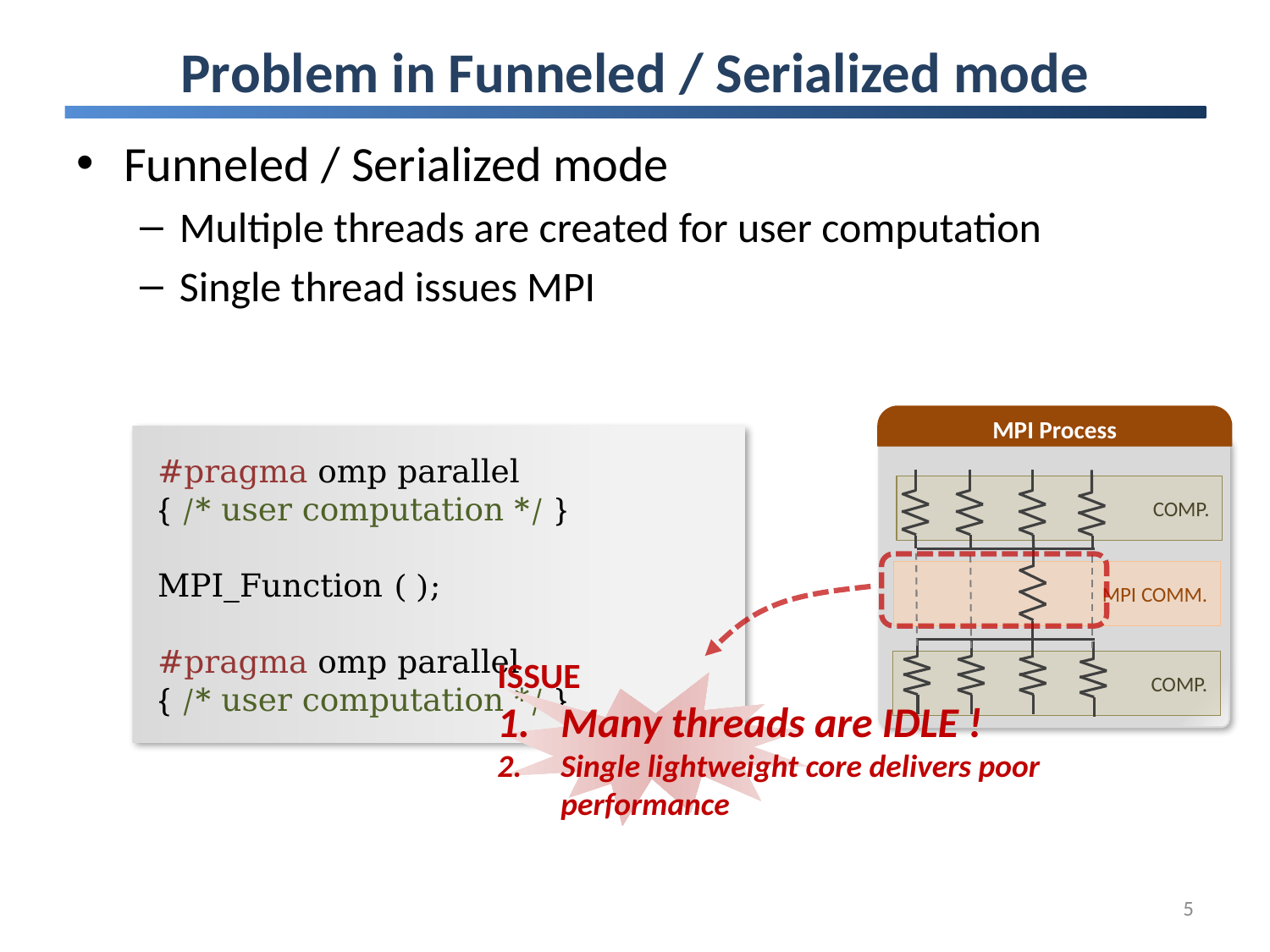

# Problem in Funneled / Serialized mode
Funneled / Serialized mode
Multiple threads are created for user computation
Single thread issues MPI

MPI Process

#pragma omp parallel
{ /* user computation */ }

MPI_Function ( );

#pragma omp parallel
{ /* user computation */ }
COMP.

ISSUE
Many threads are IDLE !
Single lightweight core delivers poor performance

MPI COMM.
COMP.
5